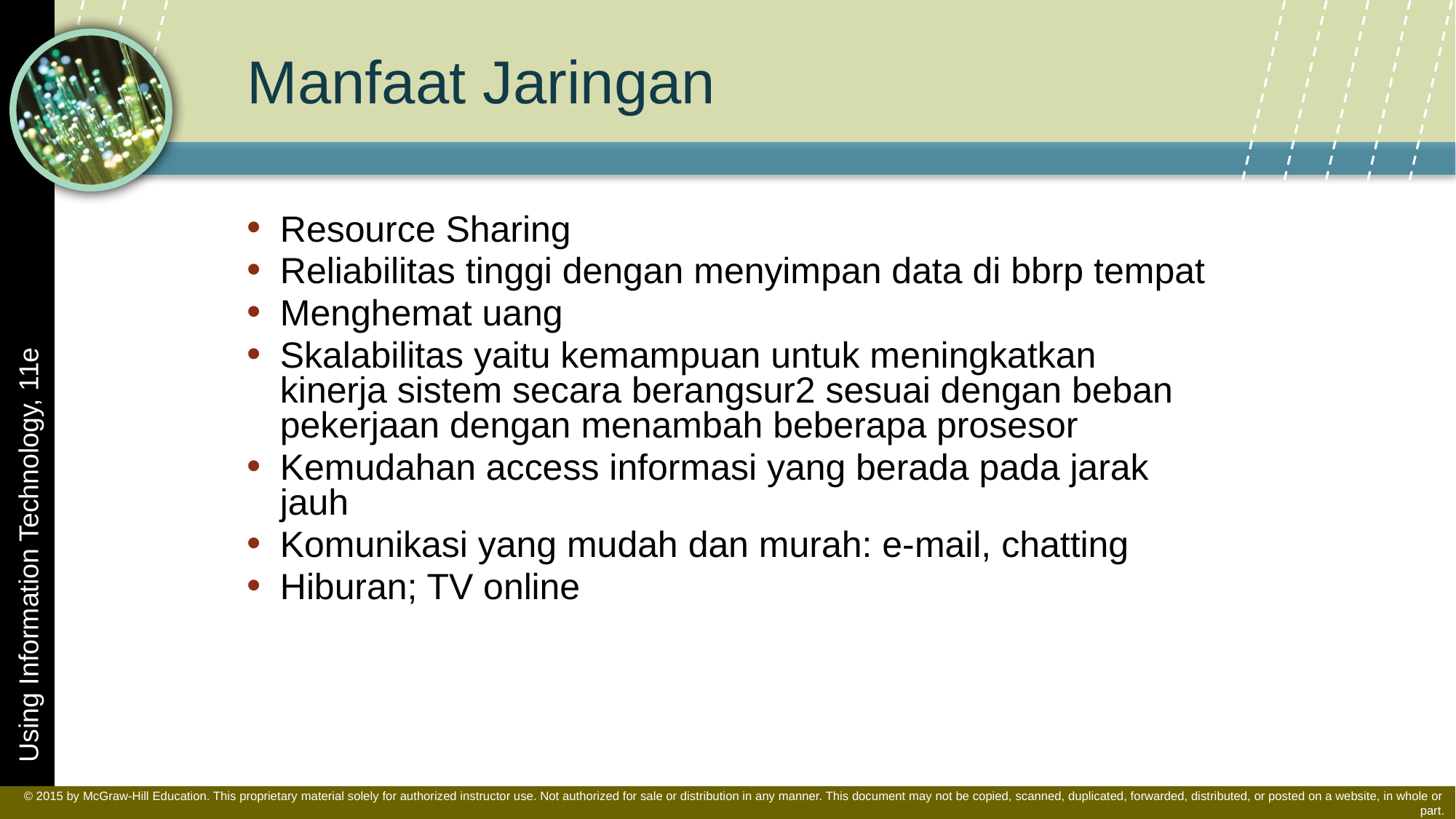

# Manfaat Jaringan
Resource Sharing
Reliabilitas tinggi dengan menyimpan data di bbrp tempat
Menghemat uang
Skalabilitas yaitu kemampuan untuk meningkatkan kinerja sistem secara berangsur2 sesuai dengan beban pekerjaan dengan menambah beberapa prosesor
Kemudahan access informasi yang berada pada jarak jauh
Komunikasi yang mudah dan murah: e-mail, chatting
Hiburan; TV online